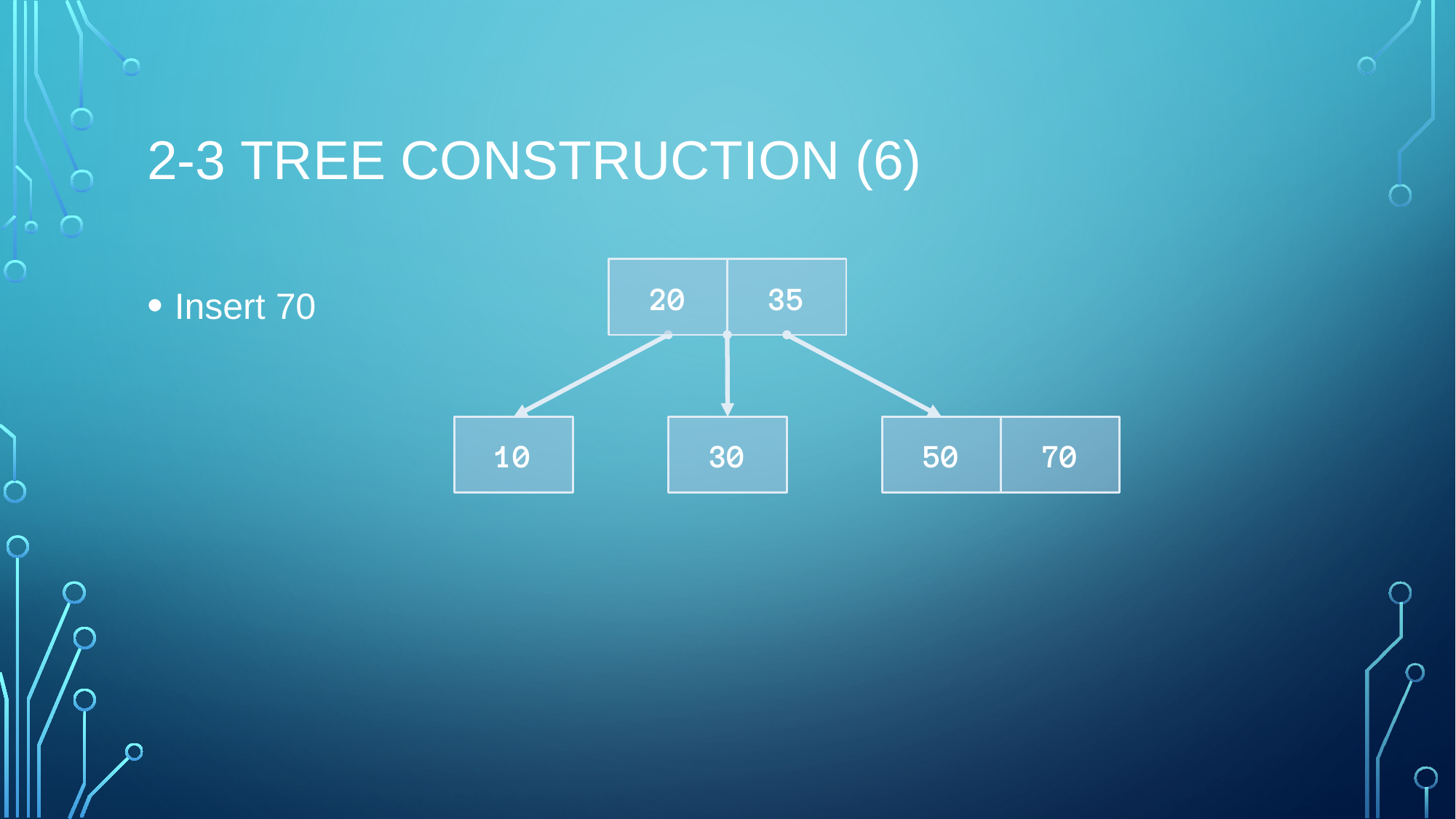

# 2-3 Tree Construction (6)
20
35
Insert 70
10
30
50
70